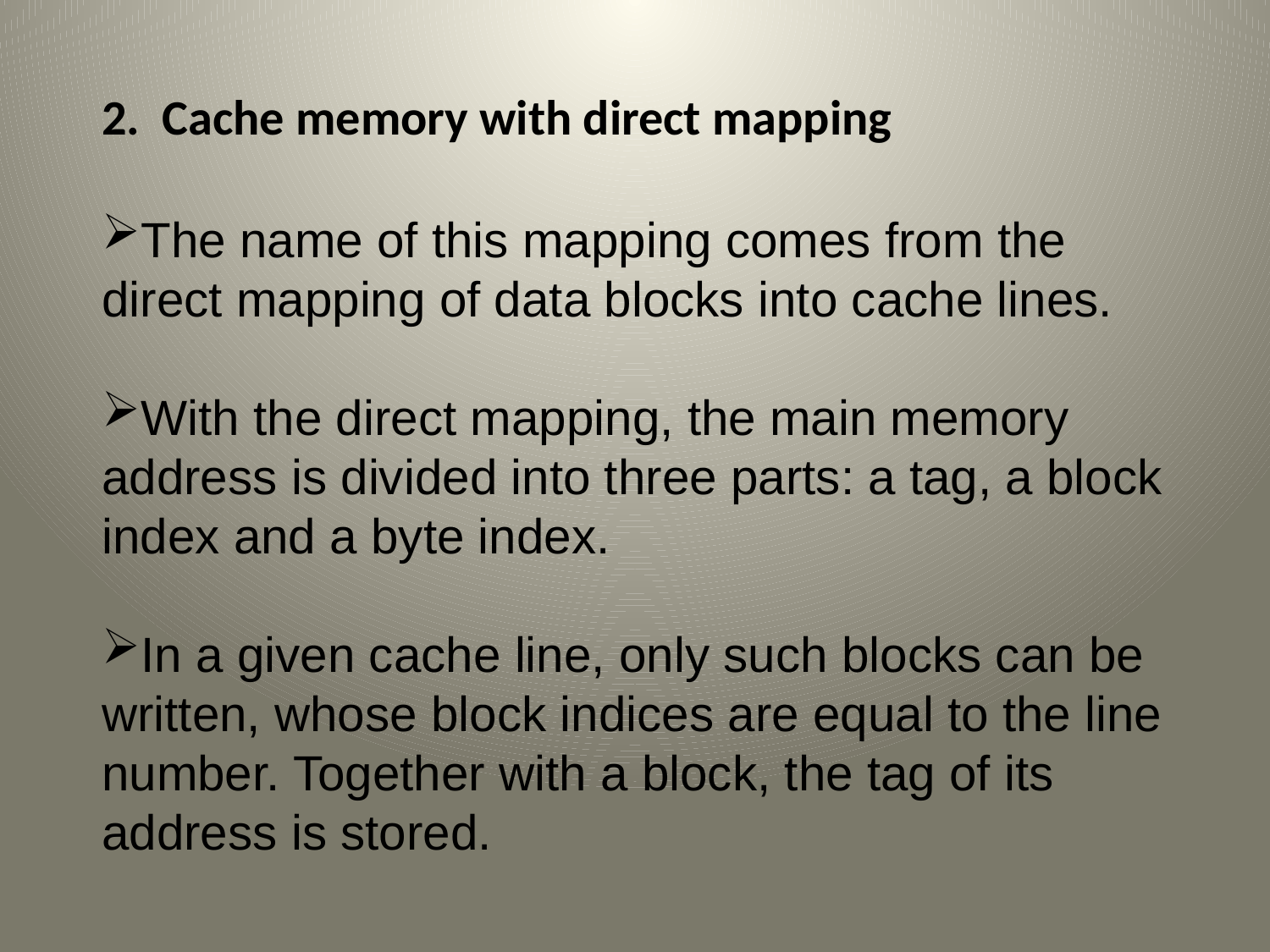

2.  Cache memory with direct mapping

The name of this mapping comes from the direct mapping of data blocks into cache lines.

With the direct mapping, the main memory address is divided into three parts: a tag, a block index and a byte index.

In a given cache line, only such blocks can be written, whose block indices are equal to the line number. Together with a block, the tag of its address is stored.